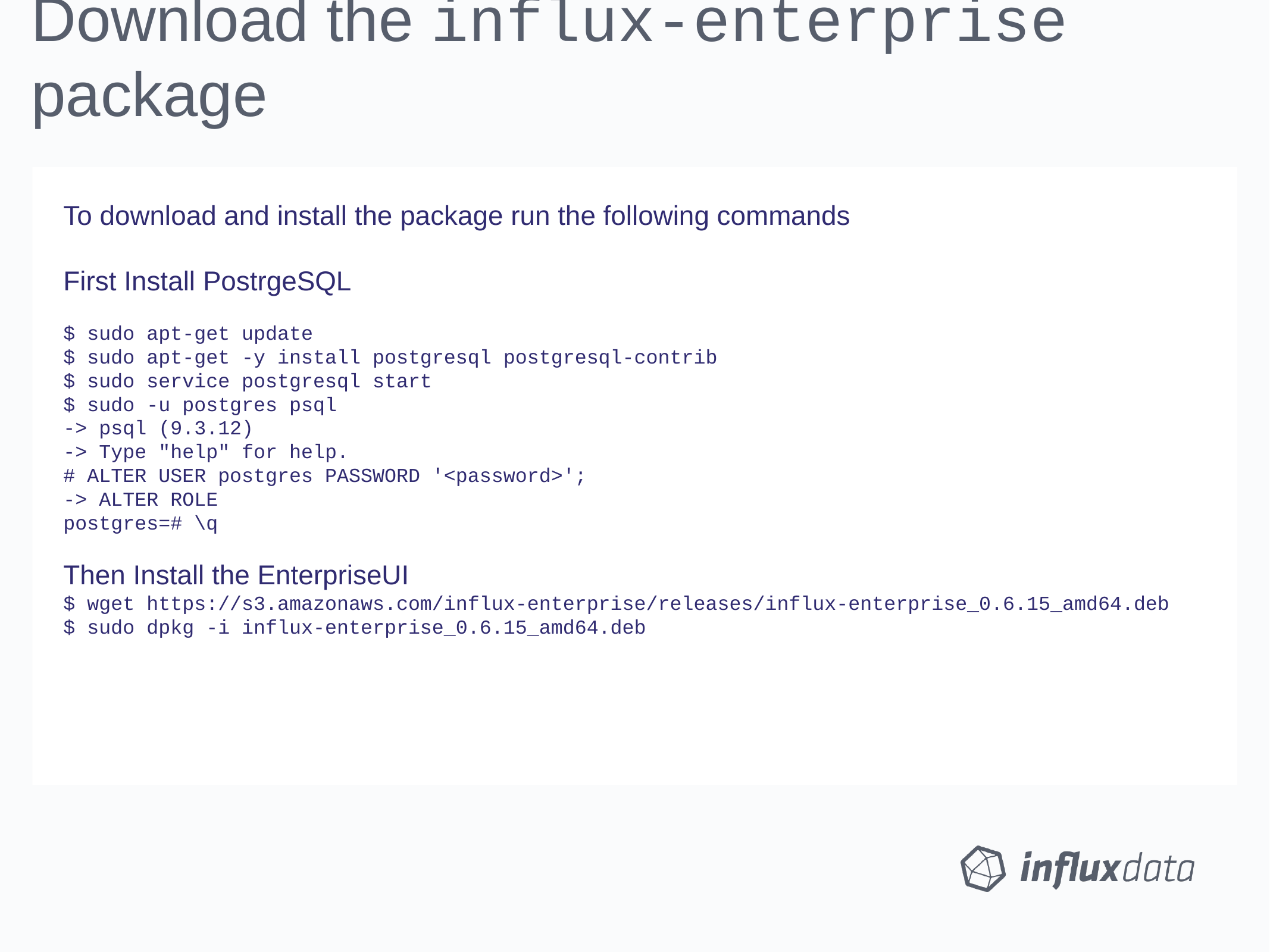

Download the influx-enterprise package
To download and install the package run the following commands

First Install PostrgeSQL

$ sudo apt-get update
$ sudo apt-get -y install postgresql postgresql-contrib
$ sudo service postgresql start
$ sudo -u postgres psql
-> psql (9.3.12)
-> Type "help" for help.
# ALTER USER postgres PASSWORD '<password>';
-> ALTER ROLE
postgres=# \q

Then Install the EnterpriseUI
$ wget https://s3.amazonaws.com/influx-enterprise/releases/influx-enterprise_0.6.15_amd64.deb
$ sudo dpkg -i influx-enterprise_0.6.15_amd64.deb